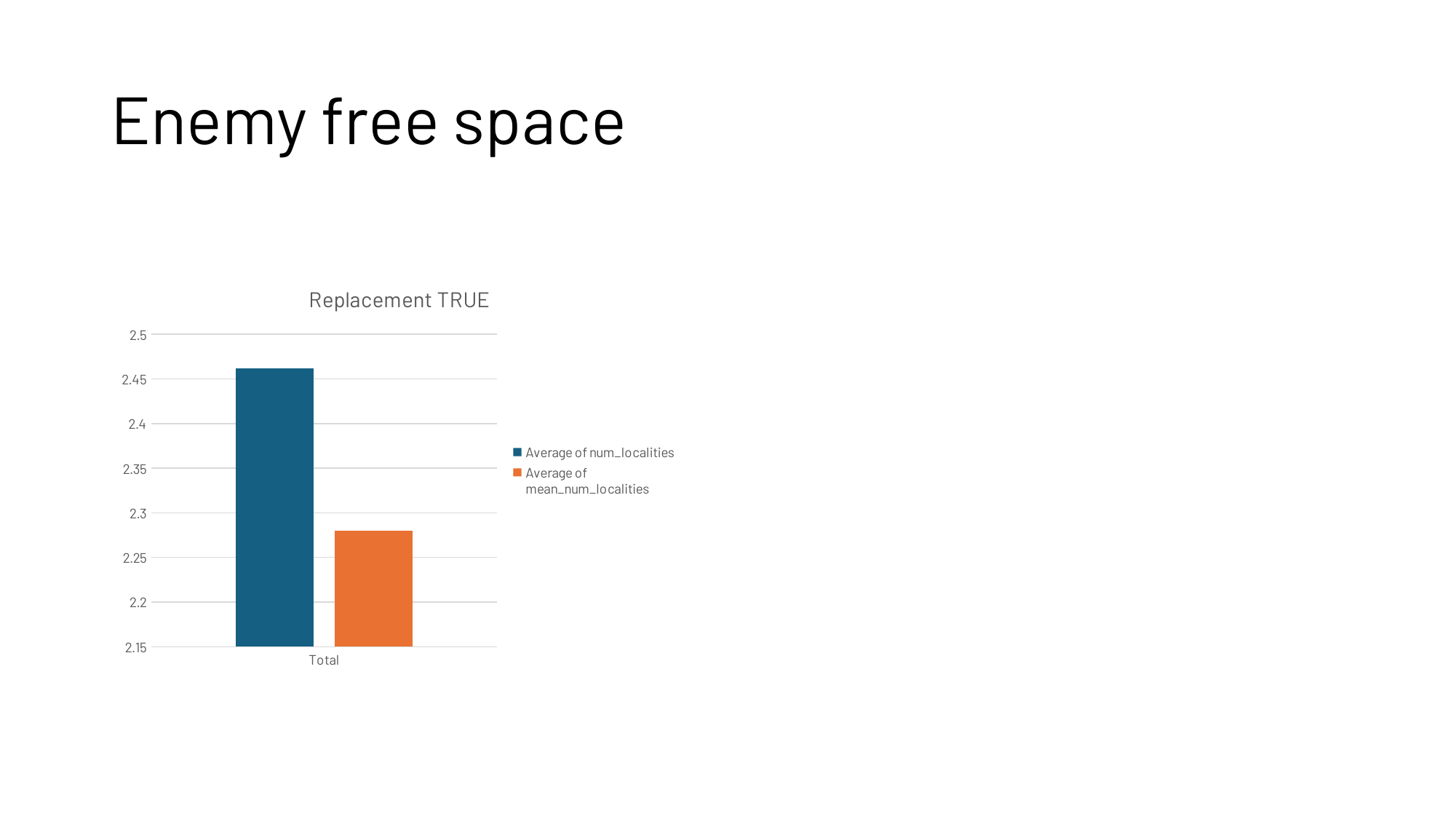

# Enemy free space

### Chart: Replacement TRUE

| Category | Average of num_localities | Average of mean_num_localities |
|---|---|---|
| Total | 2.461839530332681 | 2.2800553580804612 |